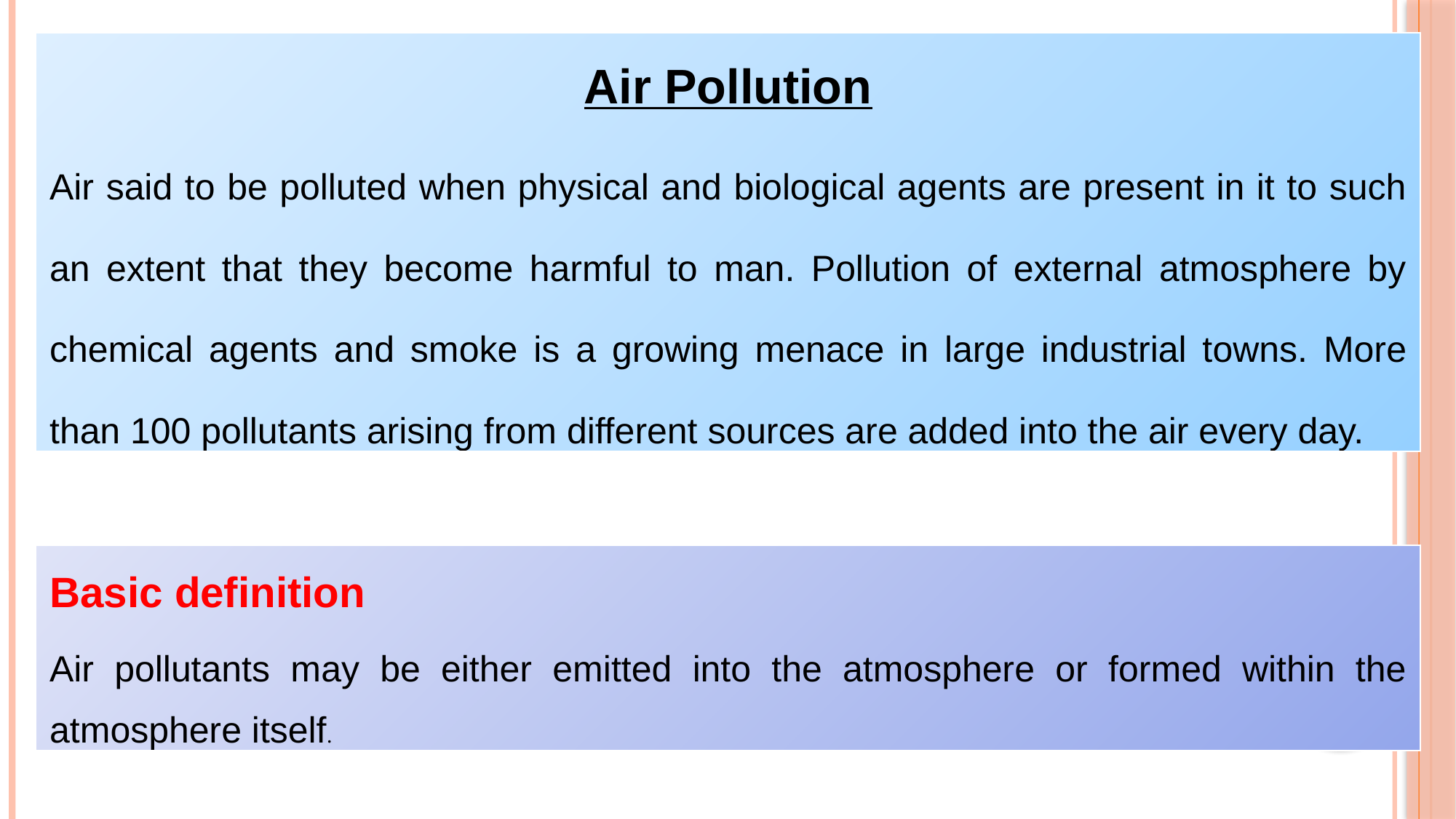

| Air Pollution Air said to be polluted when physical and biological agents are present in it to such an extent that they become harmful to man. Pollution of external atmosphere by chemical agents and smoke is a growing menace in large industrial towns. More than 100 pollutants arising from different sources are added into the air every day. |
| --- |
| Basic definition Air pollutants may be either emitted into the atmosphere or formed within the atmosphere itself. |
| --- |